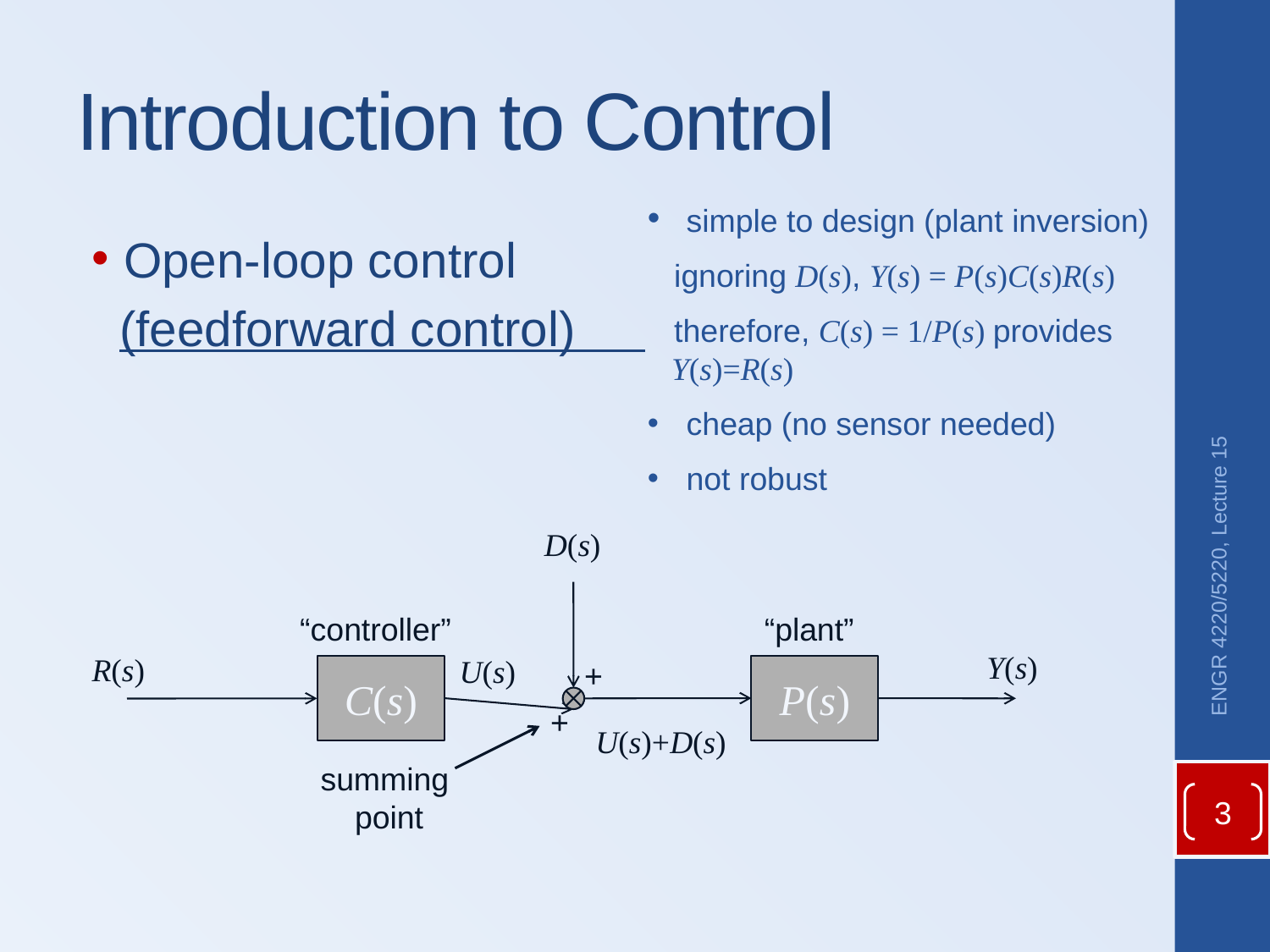

# Introduction to Control
 simple to design (plant inversion)

   ignoring D(s), Y(s) = P(s)C(s)R(s)

   therefore, C(s) = 1/P(s) provides
   Y(s)=R(s)

 cheap (no sensor needed)

 not robust
Open-loop control
  (feedforward control)
D(s)
ENGR 4220/5220, Lecture 15
“controller”
“plant”
Y(s)
R(s)
U(s)
+
C(s)
P(s)

+
U(s)+D(s)
summing
point
3